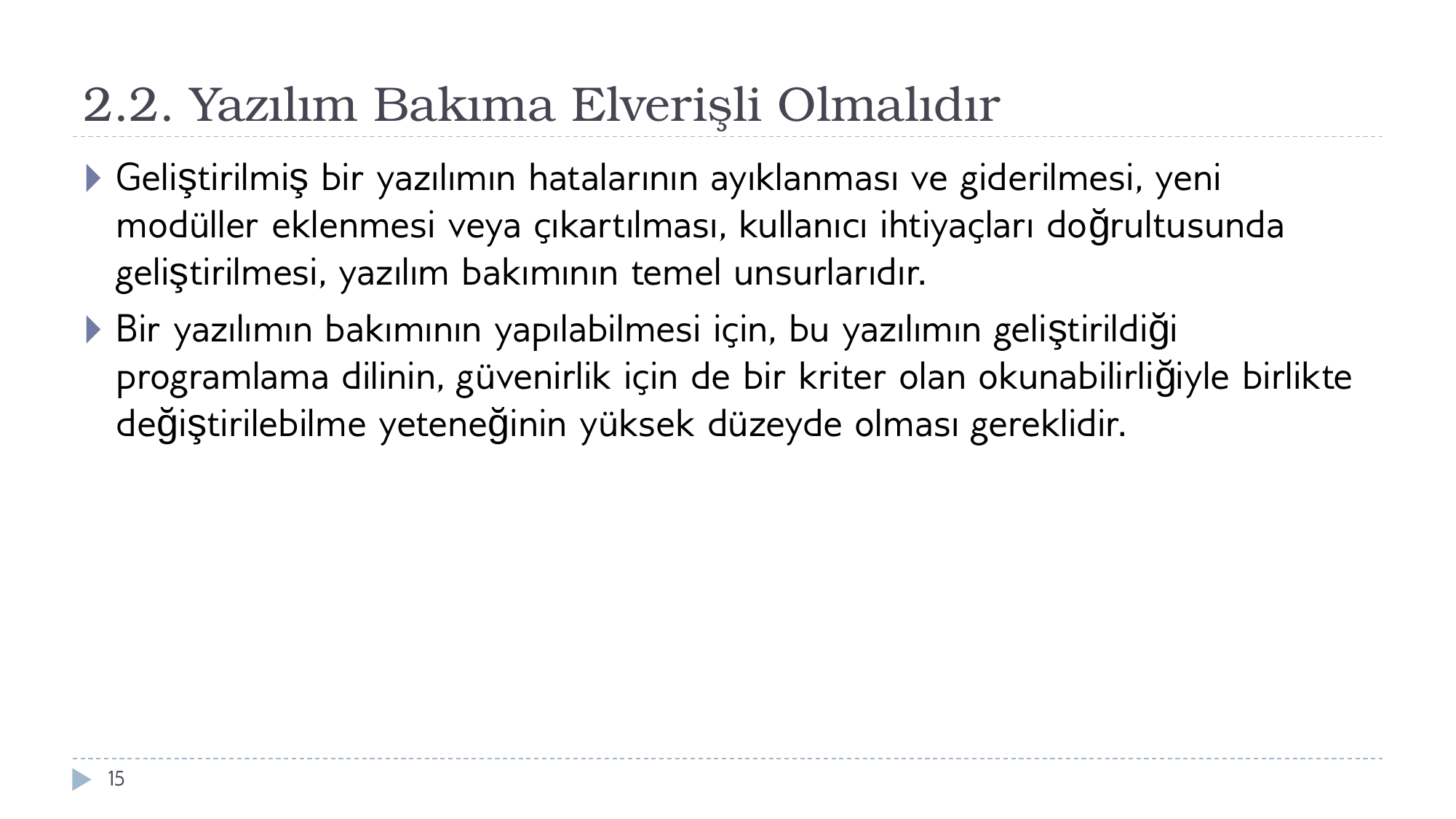

# 2.2. Yazılım Bakıma Elverişli Olmalıdır
Geliştirilmiş bir yazılımın hatalarının ayıklanması ve giderilmesi, yeni modüller eklenmesi veya çıkartılması, kullanıcı ihtiyaçları doğrultusunda geliştirilmesi, yazılım bakımının temel unsurlarıdır.
Bir yazılımın bakımının yapılabilmesi için, bu yazılımın geliştirildiği programlama dilinin, güvenirlik için de bir kriter olan okunabilirliğiyle birlikte değiştirilebilme yeteneğinin yüksek düzeyde olması gereklidir.
15